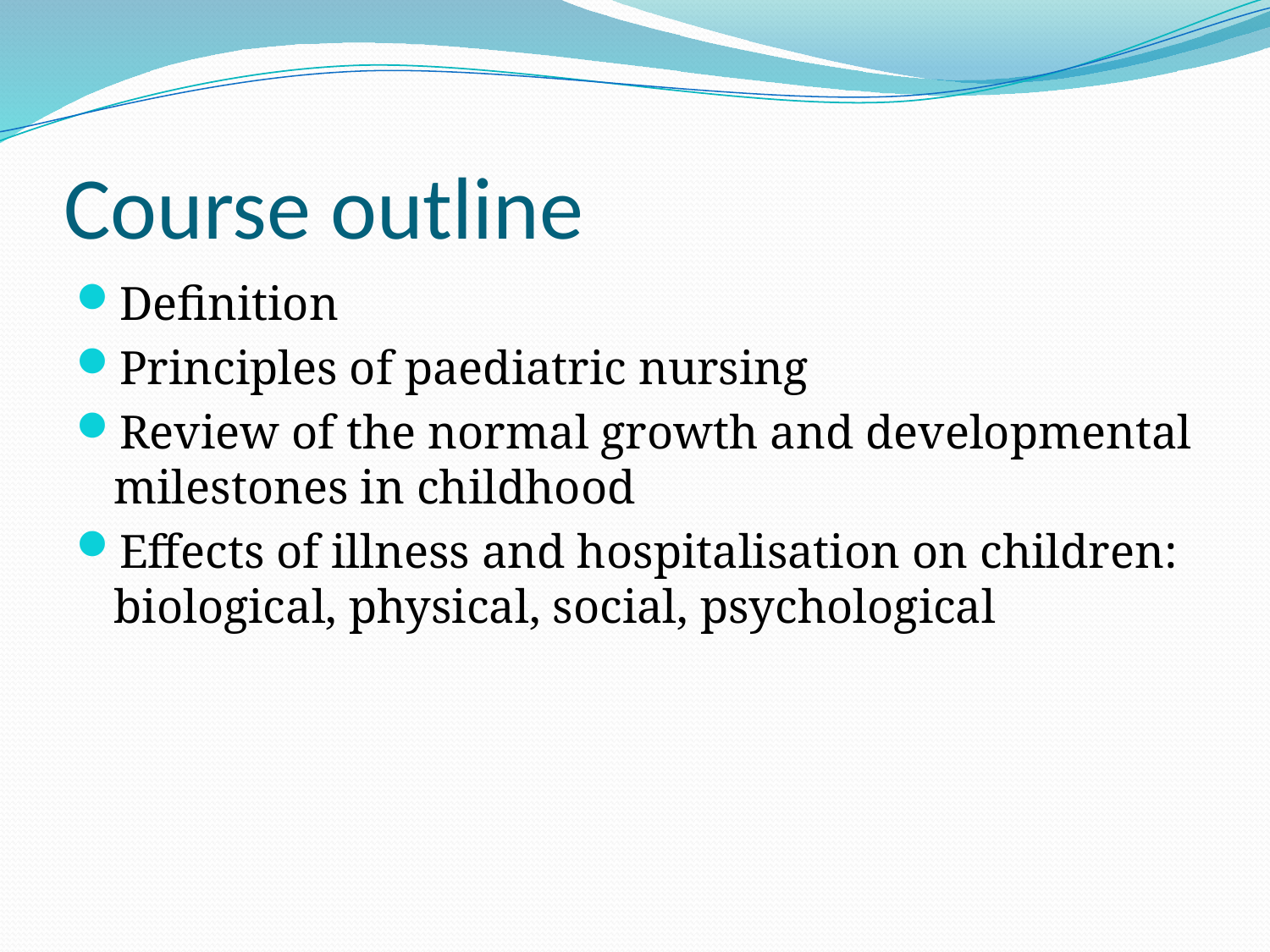

# Course outline
Definition
Principles of paediatric nursing
Review of the normal growth and developmental milestones in childhood
Effects of illness and hospitalisation on children: biological, physical, social, psychological